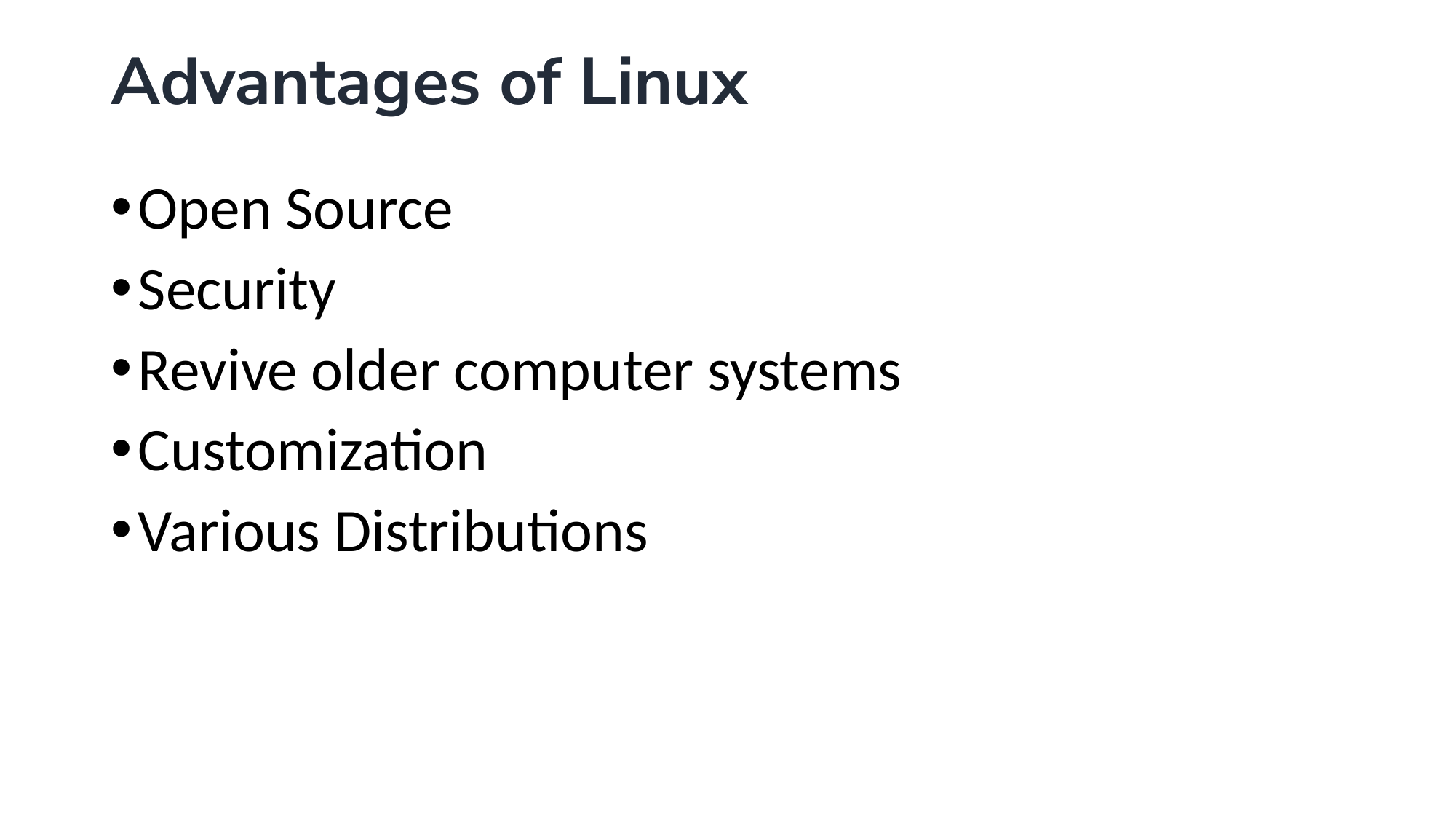

# Advantages of Linux
Open Source
Security
Revive older computer systems
Customization
Various Distributions